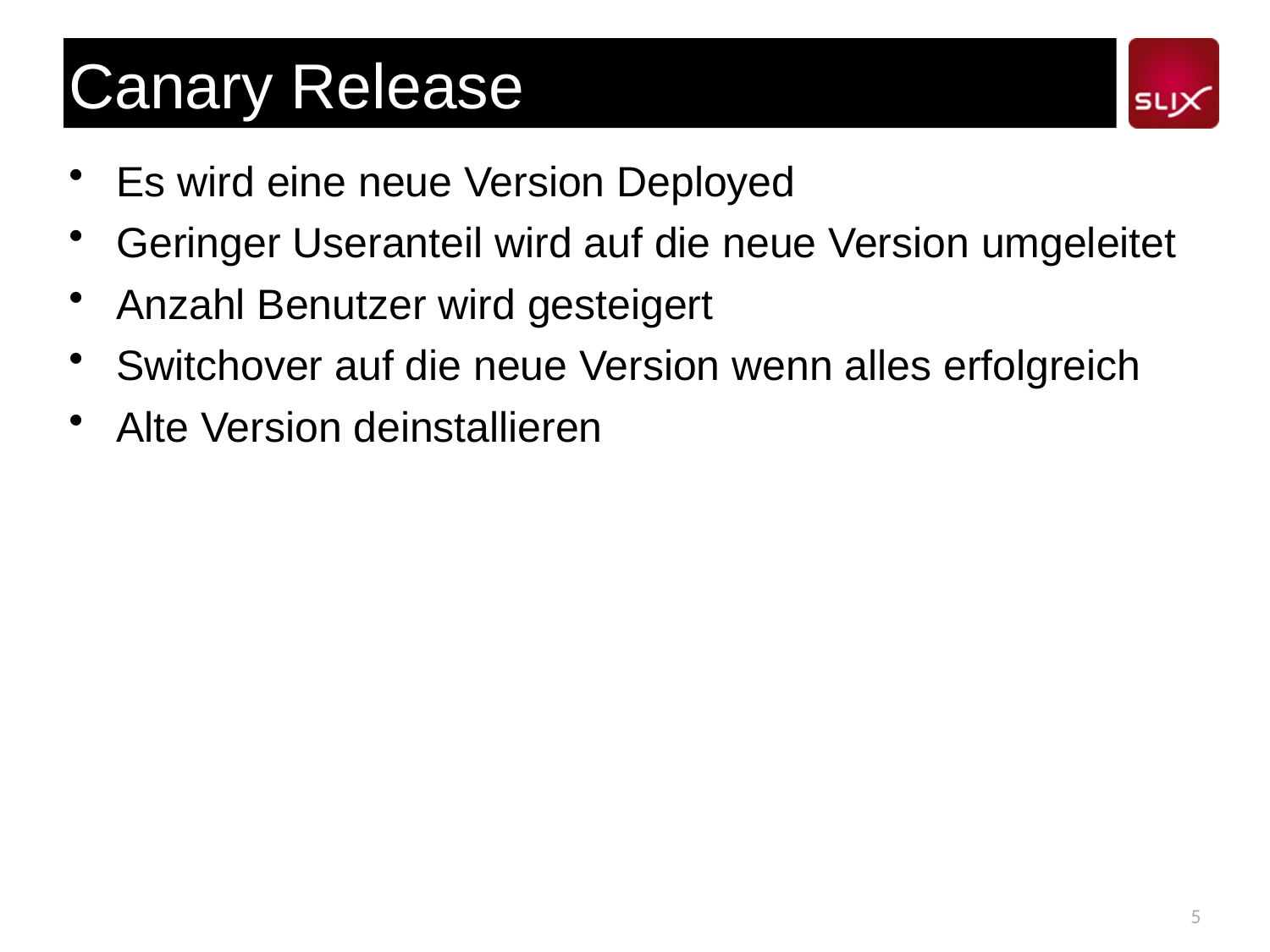

# Canary Release
Es wird eine neue Version Deployed
Geringer Useranteil wird auf die neue Version umgeleitet
Anzahl Benutzer wird gesteigert
Switchover auf die neue Version wenn alles erfolgreich
Alte Version deinstallieren

5